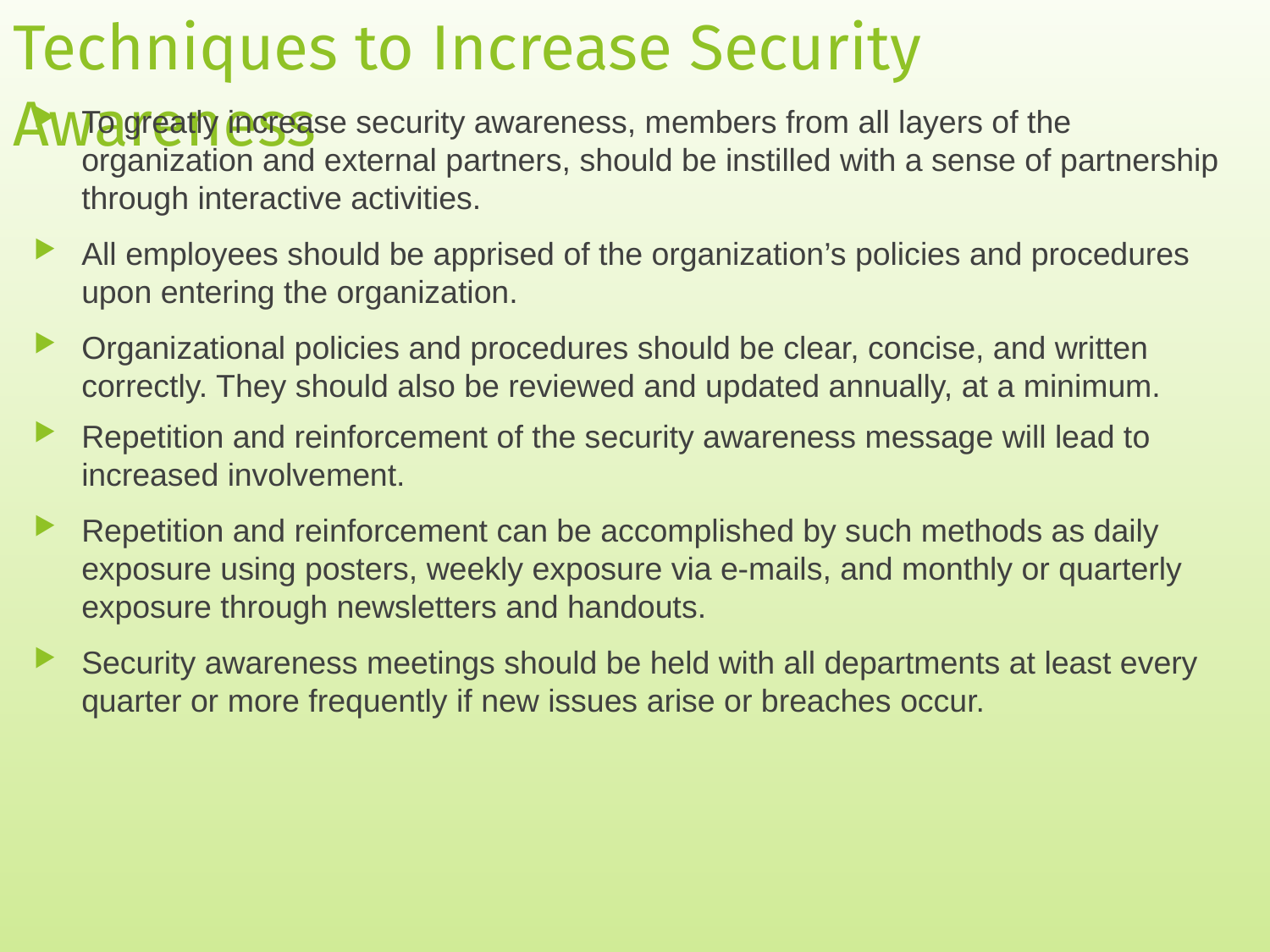

# Techniques to Increase Security Awareness
To greatly increase security awareness, members from all layers of the organization and external partners, should be instilled with a sense of partnership through interactive activities.
All employees should be apprised of the organization’s policies and procedures upon entering the organization.
Organizational policies and procedures should be clear, concise, and written correctly. They should also be reviewed and updated annually, at a minimum.
Repetition and reinforcement of the security awareness message will lead to increased involvement.
Repetition and reinforcement can be accomplished by such methods as daily exposure using posters, weekly exposure via e-mails, and monthly or quarterly exposure through newsletters and handouts.
Security awareness meetings should be held with all departments at least every quarter or more frequently if new issues arise or breaches occur.

8